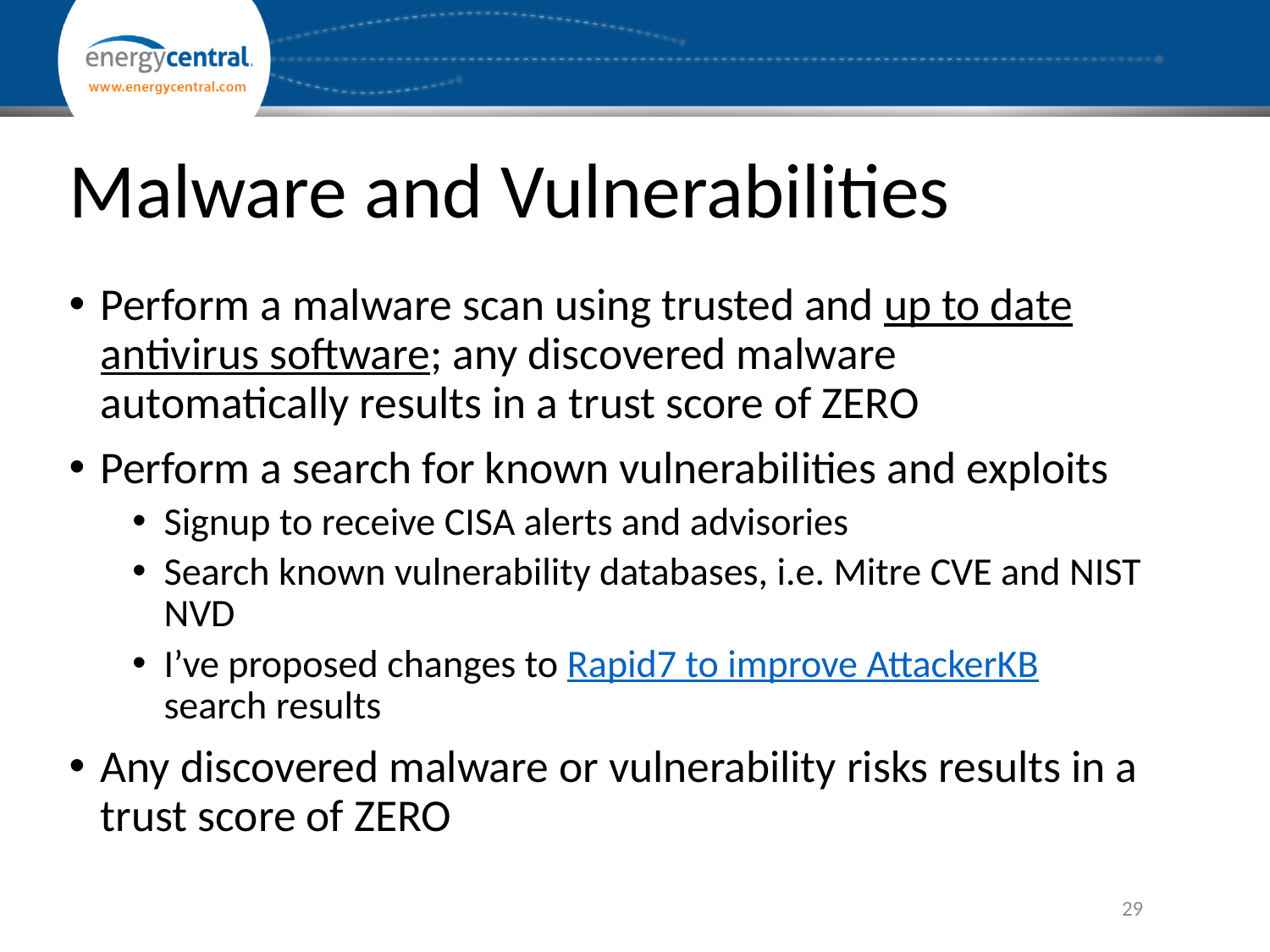

# Malware and Vulnerabilities
Perform a malware scan using trusted and up to date antivirus software; any discovered malware automatically results in a trust score of ZERO
Perform a search for known vulnerabilities and exploits
Signup to receive CISA alerts and advisories
Search known vulnerability databases, i.e. Mitre CVE and NIST NVD
I’ve proposed changes to Rapid7 to improve AttackerKB search results
Any discovered malware or vulnerability risks results in a trust score of ZERO

29